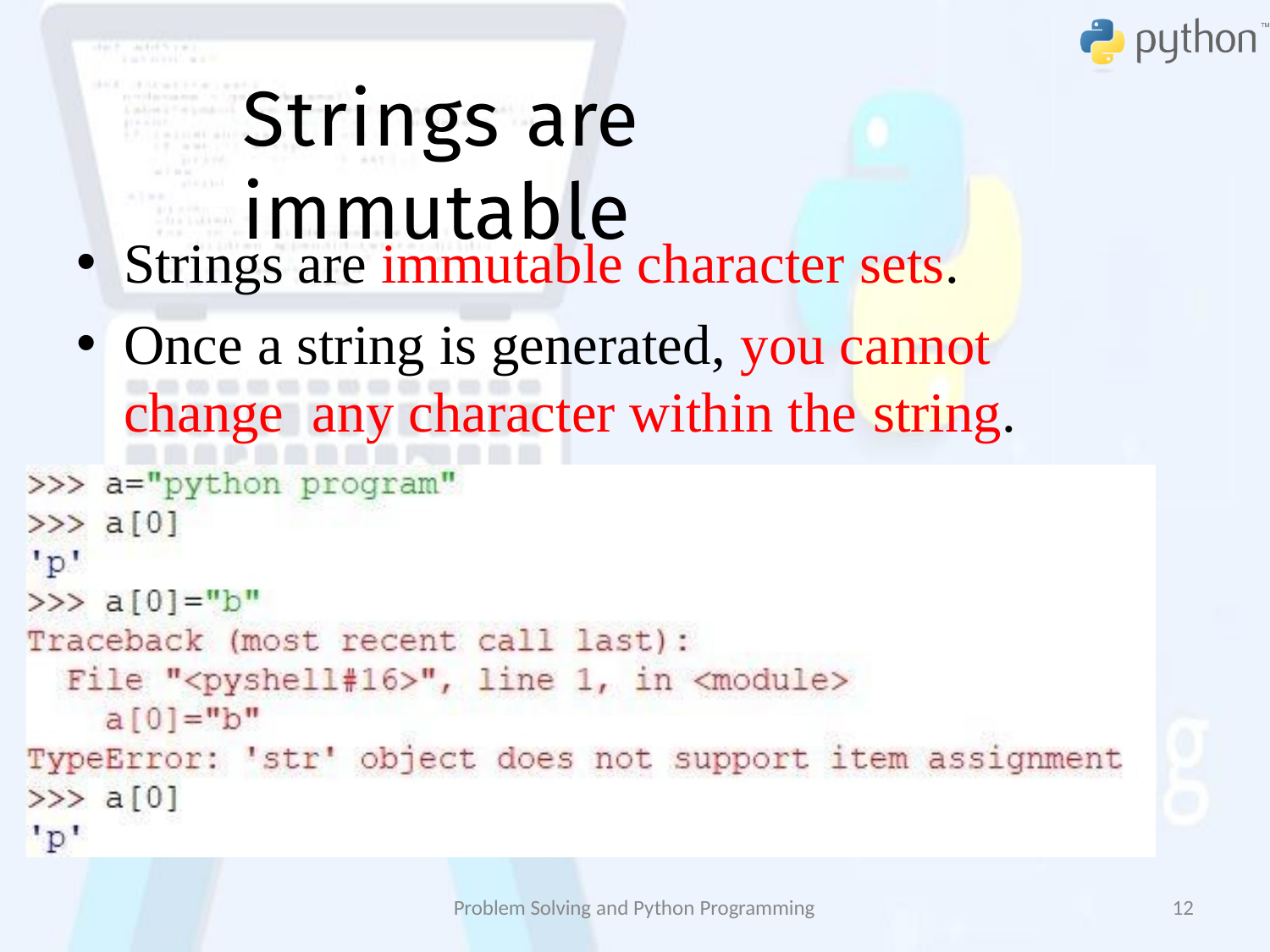

# Strings are immutable
Strings are immutable character sets.
Once a string is generated, you cannot change  any character within the string.

Problem Solving and Python Programming
12